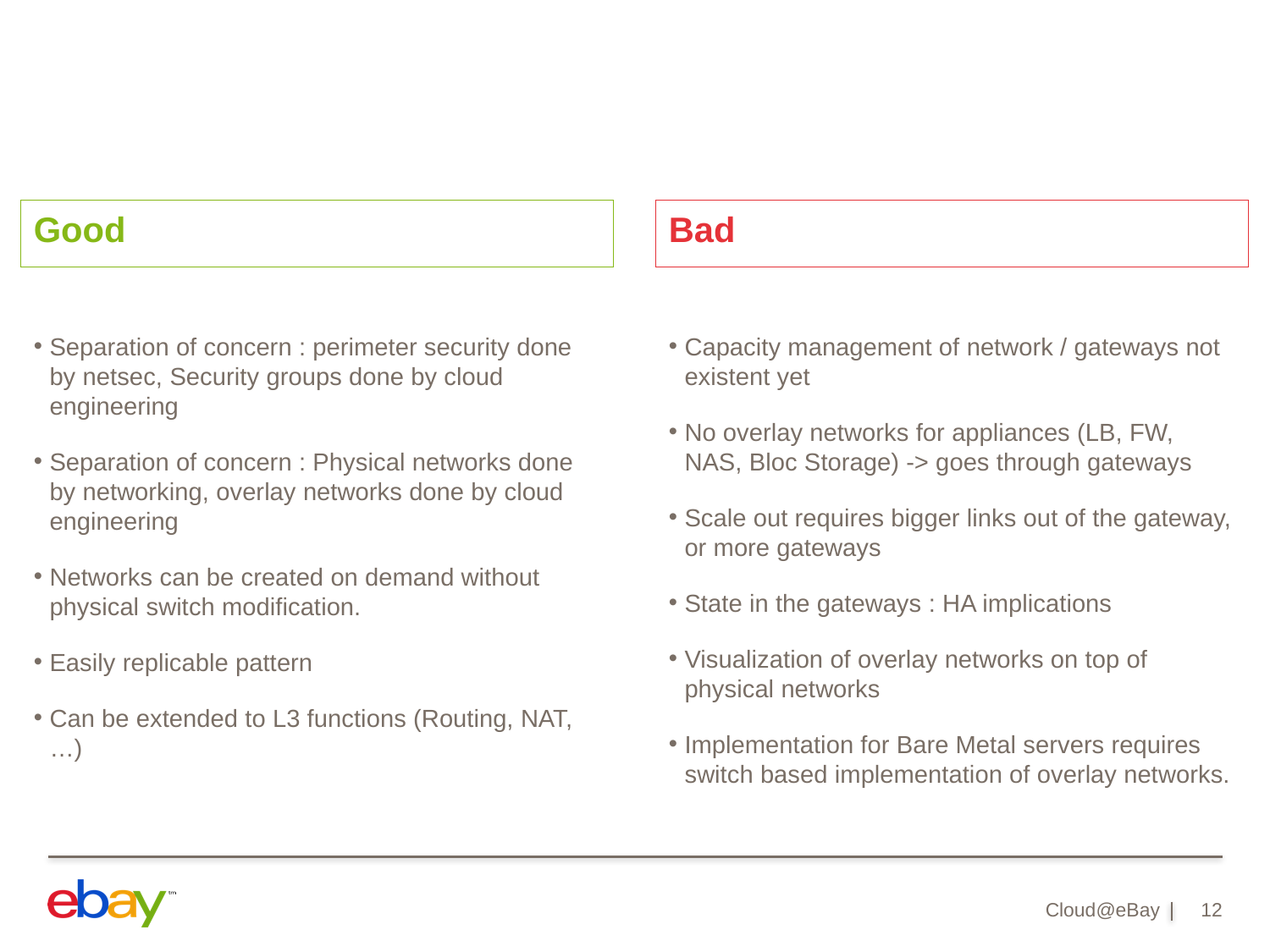

Good
Bad
Separation of concern : perimeter security done by netsec, Security groups done by cloud engineering
Separation of concern : Physical networks done by networking, overlay networks done by cloud engineering
Networks can be created on demand without physical switch modification.
Easily replicable pattern
Can be extended to L3 functions (Routing, NAT, …)
Capacity management of network / gateways not existent yet
No overlay networks for appliances (LB, FW, NAS, Bloc Storage) -> goes through gateways
Scale out requires bigger links out of the gateway, or more gateways
State in the gateways : HA implications
Visualization of overlay networks on top of physical networks
Implementation for Bare Metal servers requires switch based implementation of overlay networks.
Cloud@eBay
12